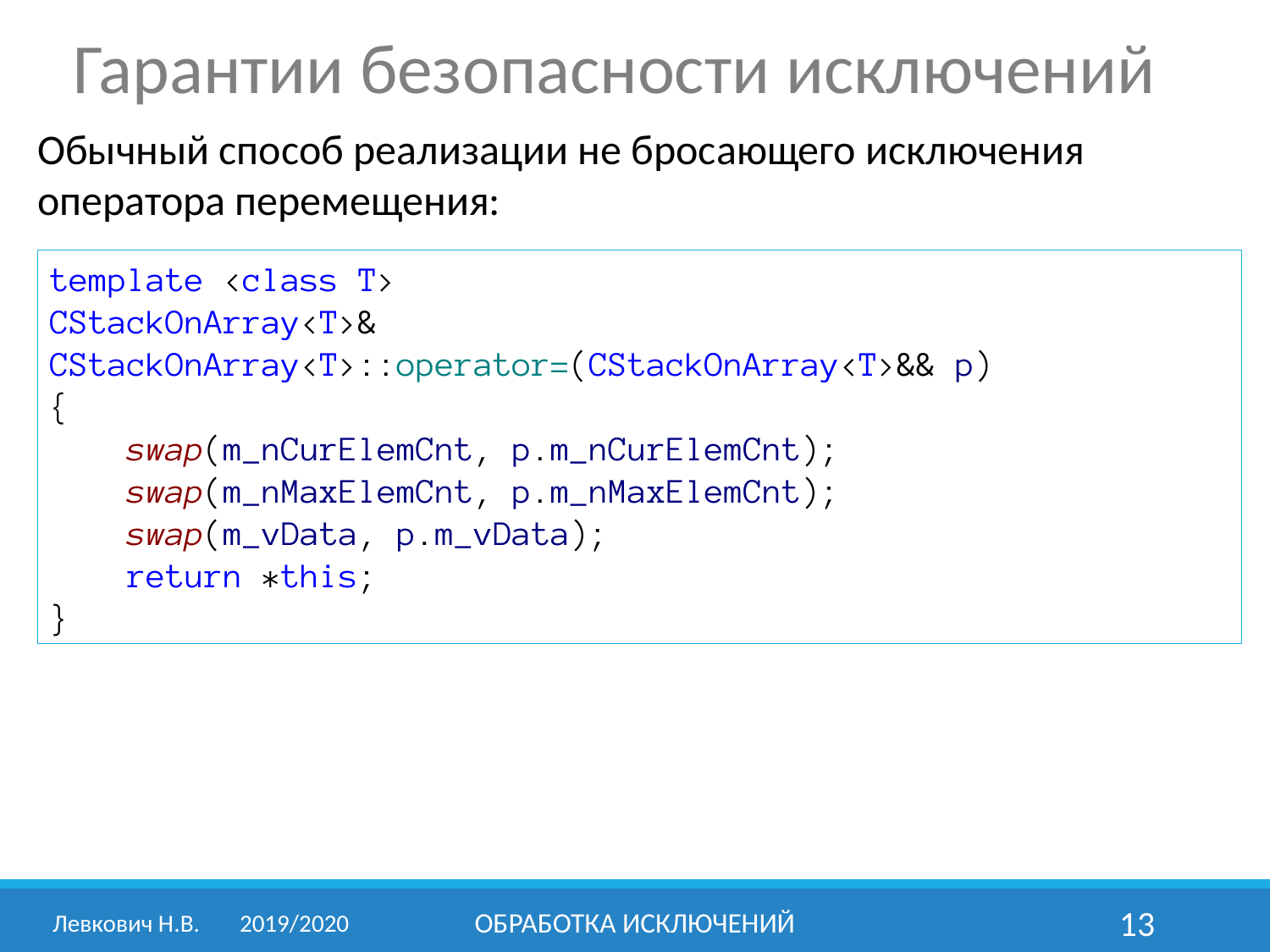

Гарантии безопасности исключений
Обычный способ реализации не бросающего исключения оператора перемещения:
template <class T>
CStackOnArray<T>& CStackOnArray<T>::operator=(CStackOnArray<T>&& p)
{
    swap(m_nCurElemCnt, p.m_nCurElemCnt);
    swap(m_nMaxElemCnt, p.m_nMaxElemCnt);
    swap(m_vData, p.m_vData);
    return *this;
}
Левкович Н.В.	2019/2020
Обработка исключений
13